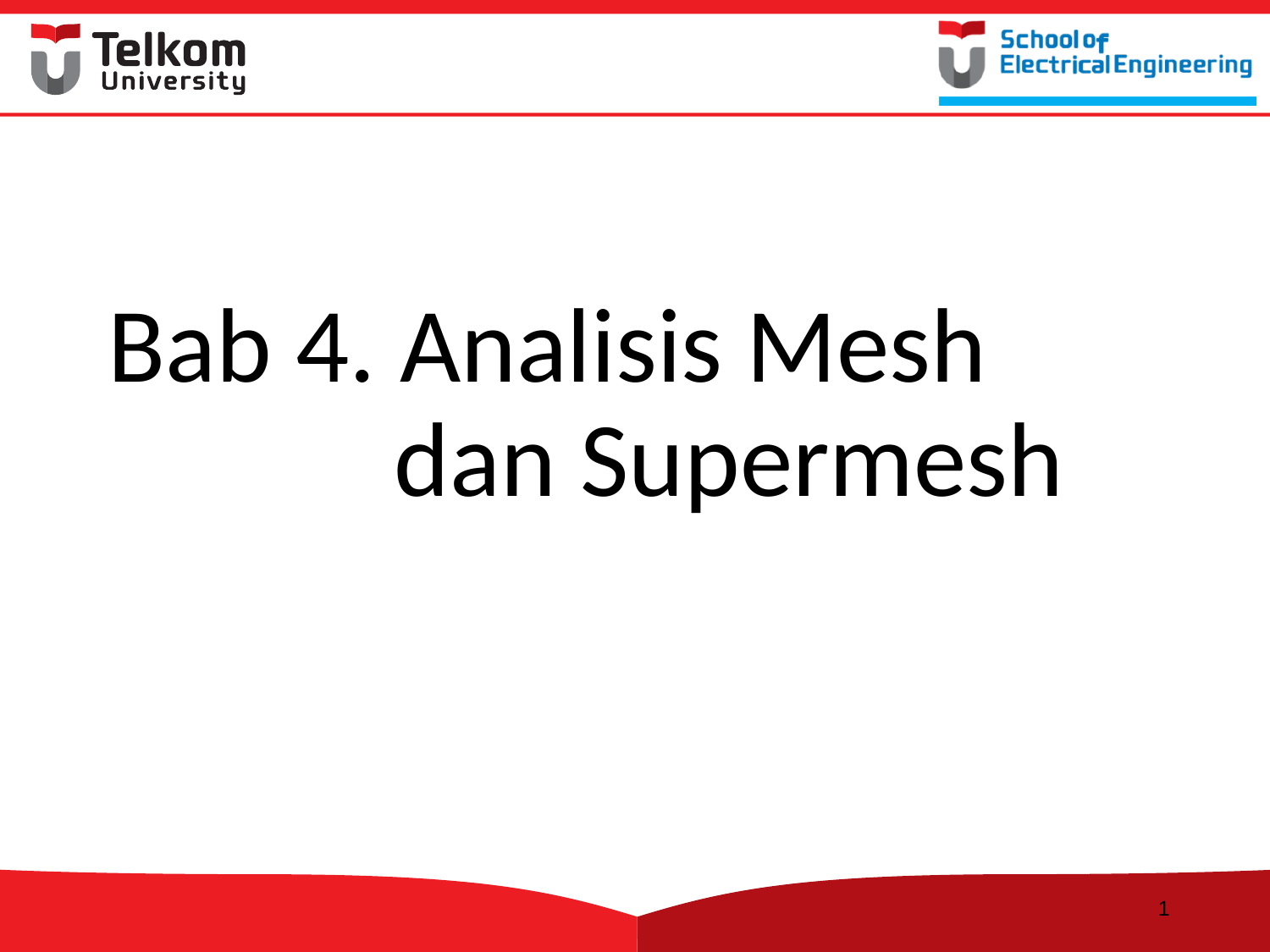

# Bab 4. Analisis Mesh dan Supermesh

1